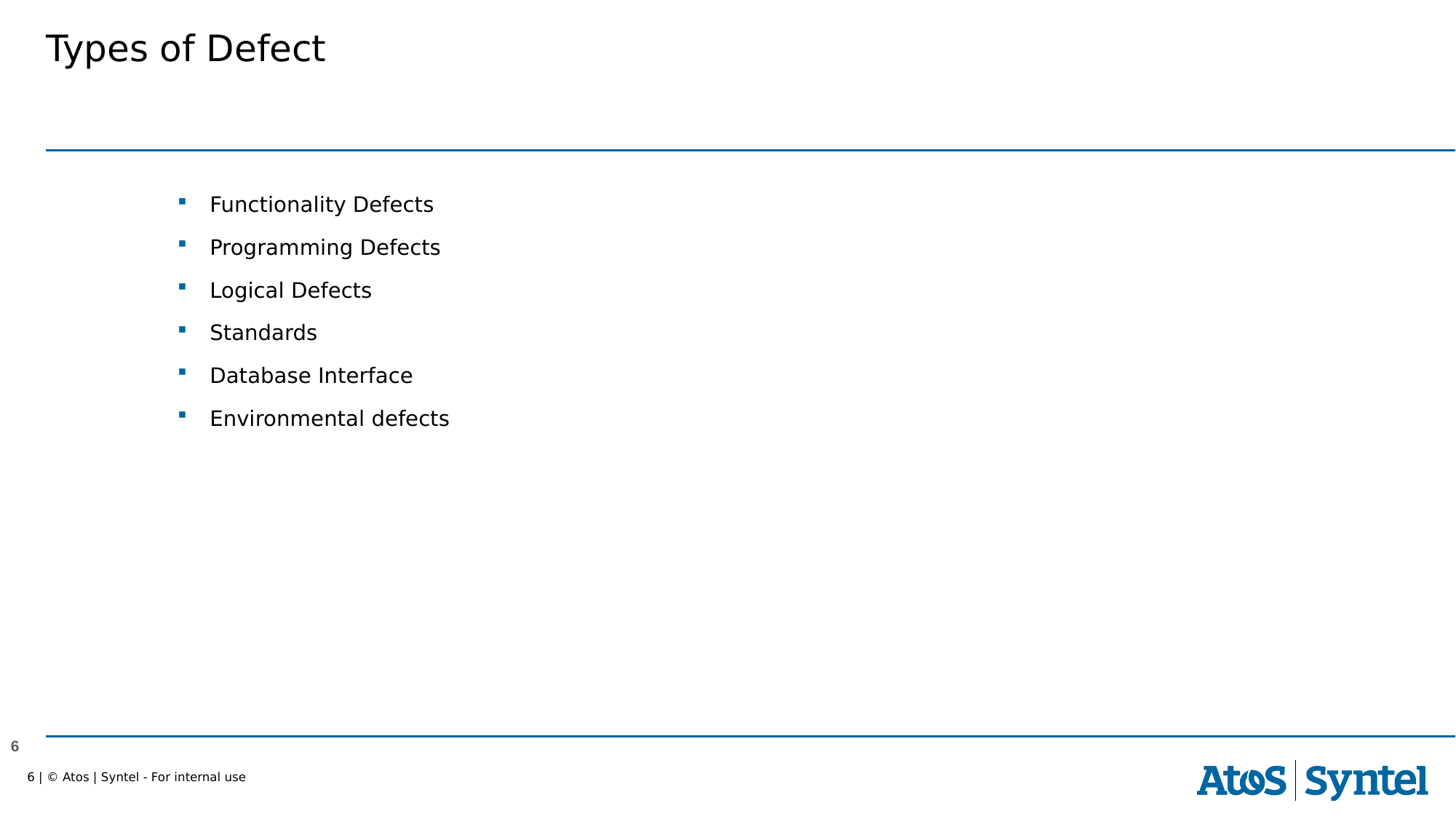

# Types of Defect
Functionality Defects
Programming Defects
Logical Defects
Standards
Database Interface
Environmental defects

6